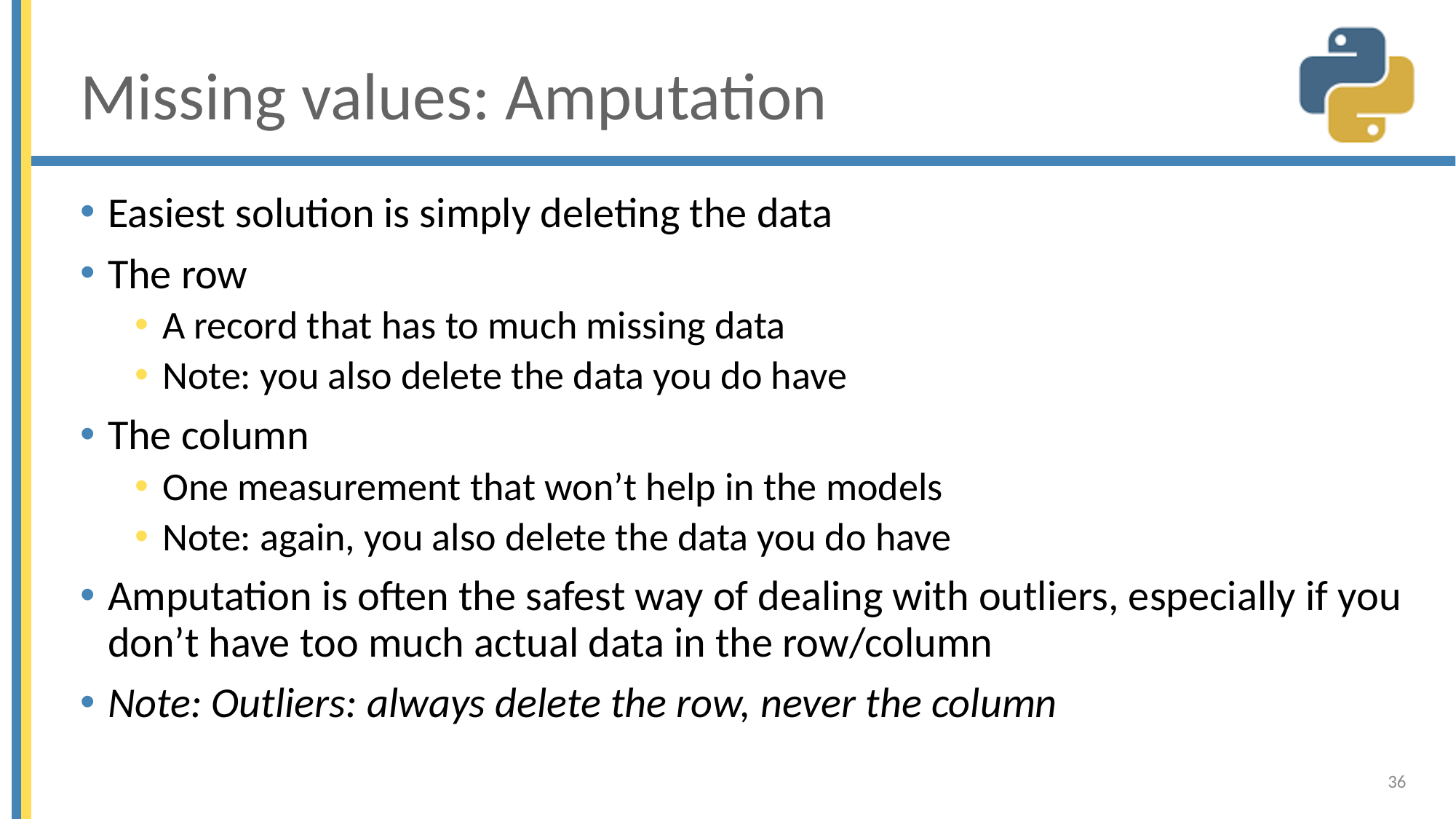

# Missing values: Amputation
Easiest solution is simply deleting the data
The row
A record that has to much missing data
Note: you also delete the data you do have
The column
One measurement that won’t help in the models
Note: again, you also delete the data you do have
Amputation is often the safest way of dealing with outliers, especially if you don’t have too much actual data in the row/column
Note: Outliers: always delete the row, never the column

36